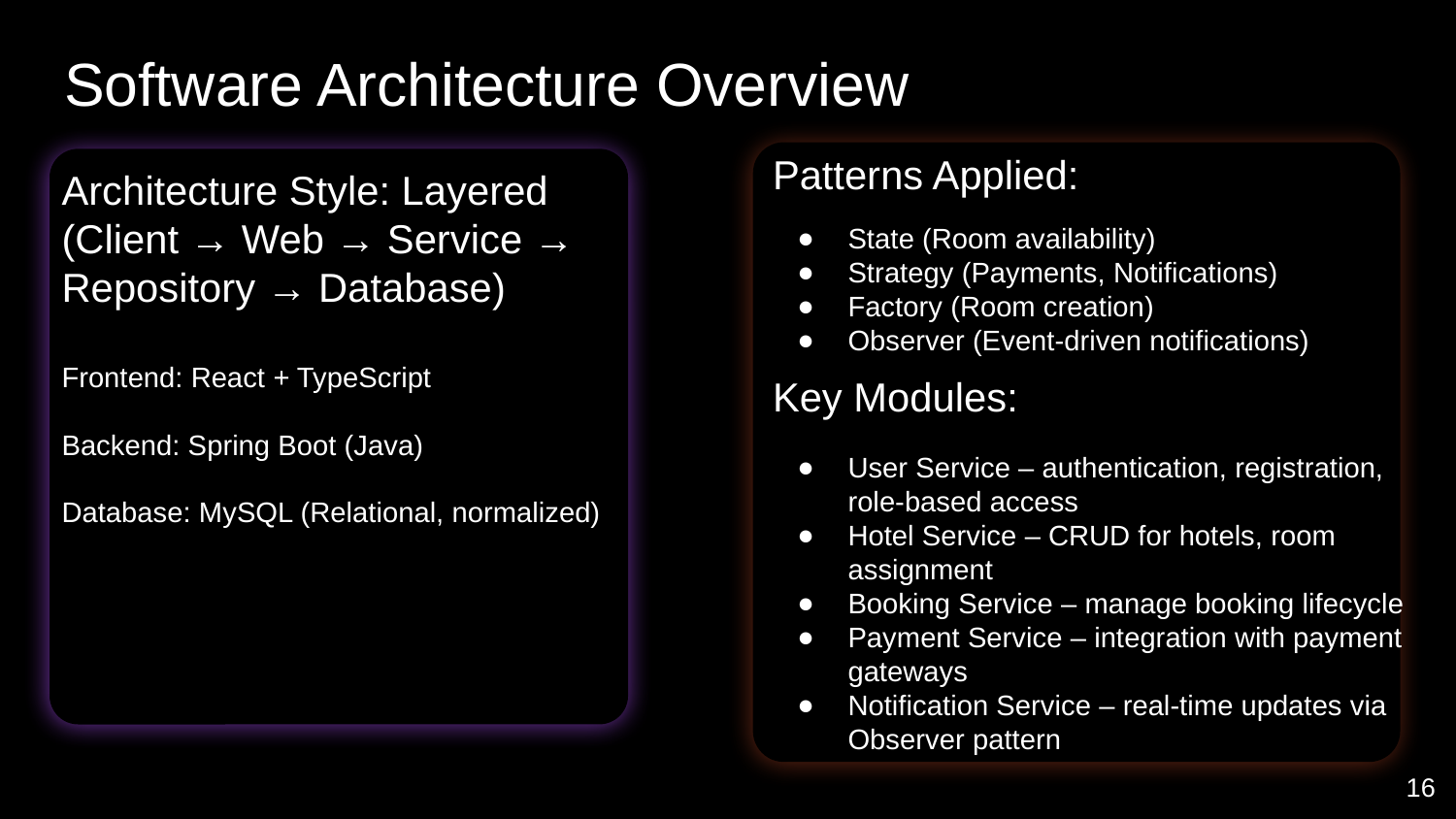

# Software Architecture Overview

Patterns Applied:

Architecture Style: Layered (Client → Web → Service → Repository → Database)

Frontend: React + TypeScript

Backend: Spring Boot (Java)

Database: MySQL (Relational, normalized)

State (Room availability)
Strategy (Payments, Notifications)
Factory (Room creation)
Observer (Event-driven notifications)
Key Modules:
User Service – authentication, registration, role-based access
Hotel Service – CRUD for hotels, room assignment
Booking Service – manage booking lifecycle
Payment Service – integration with payment gateways
Notification Service – real-time updates via Observer pattern

16